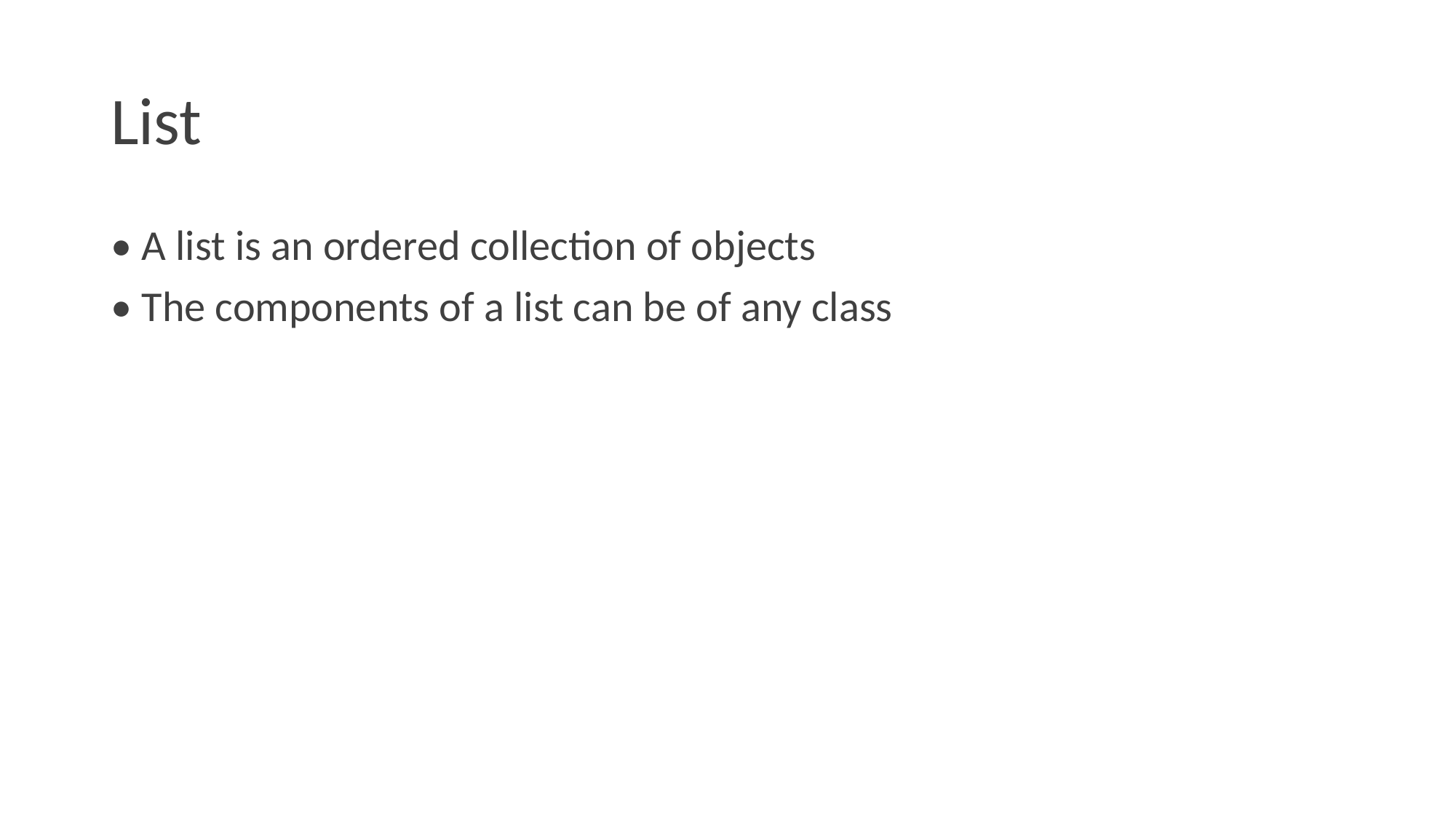

# List
• A list is an ordered collection of objects
• The components of a list can be of any class